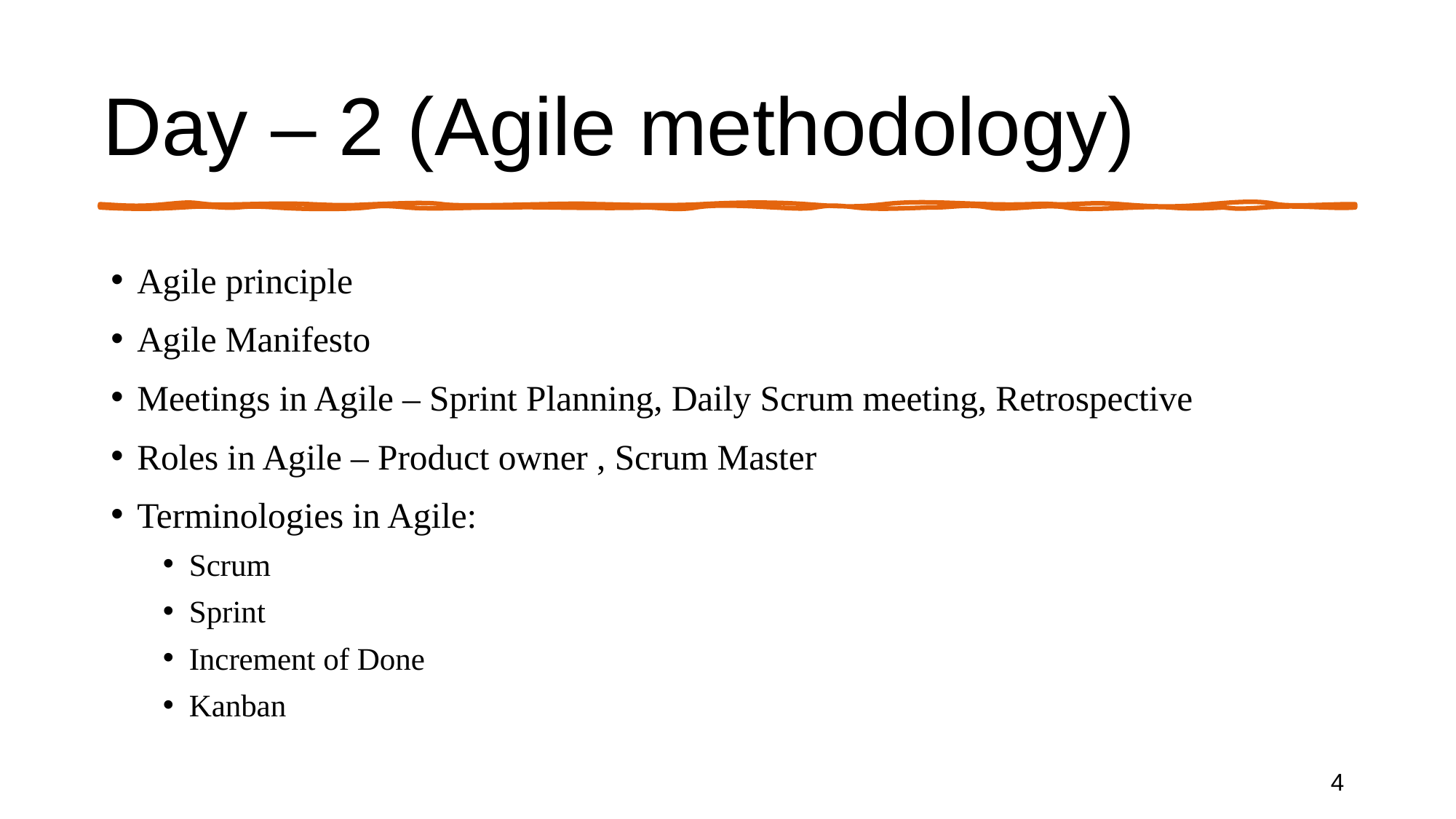

# Day – 2 (Agile methodology)
Agile principle
Agile Manifesto
Meetings in Agile – Sprint Planning, Daily Scrum meeting, Retrospective
Roles in Agile – Product owner , Scrum Master
Terminologies in Agile:
Scrum
Sprint
Increment of Done
Kanban

4